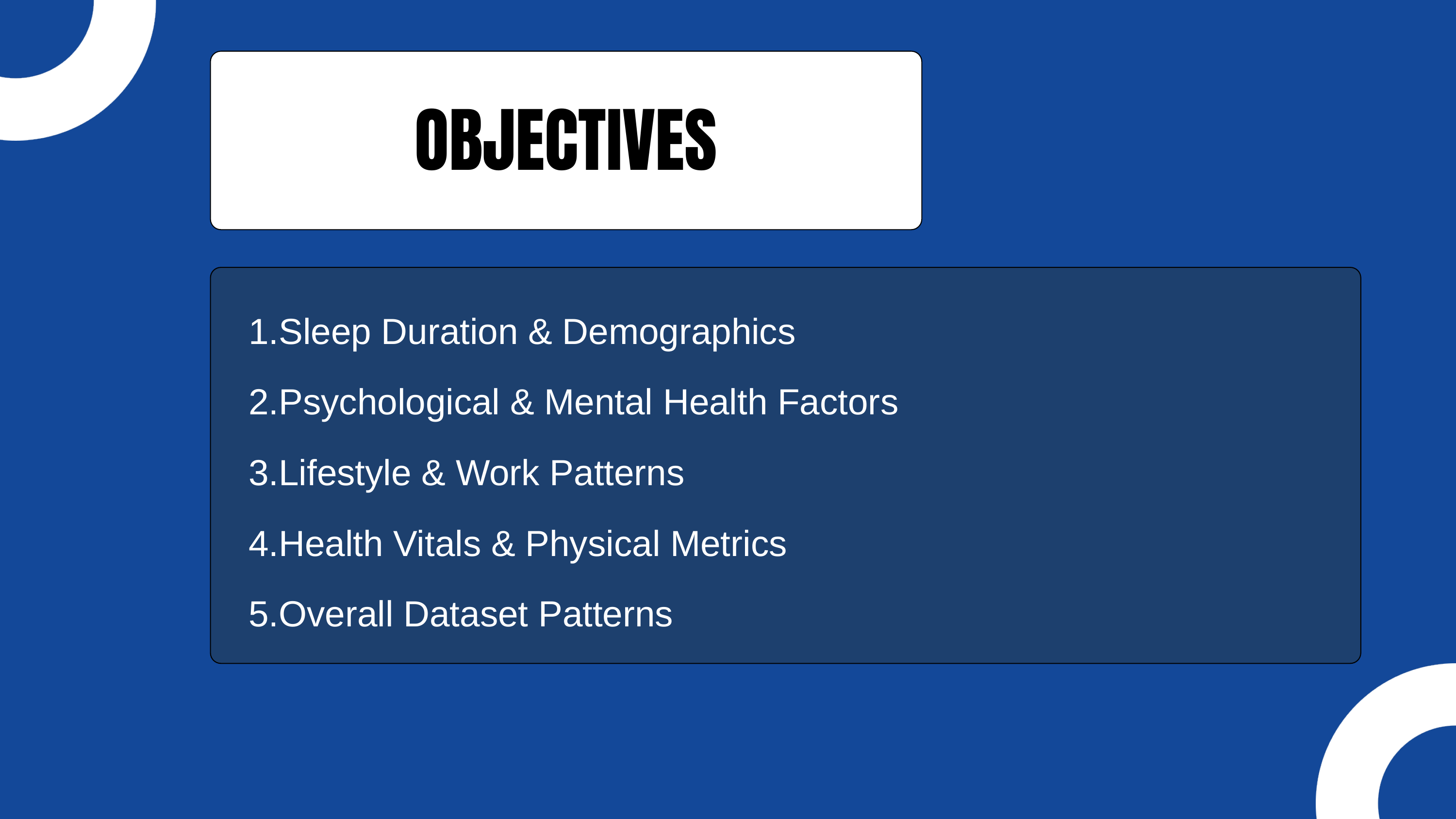

OBJECTIVES

1.Sleep Duration & Demographics
2.Psychological & Mental Health Factors
3.Lifestyle & Work Patterns
4.Health Vitals & Physical Metrics
5.Overall Dataset Patterns